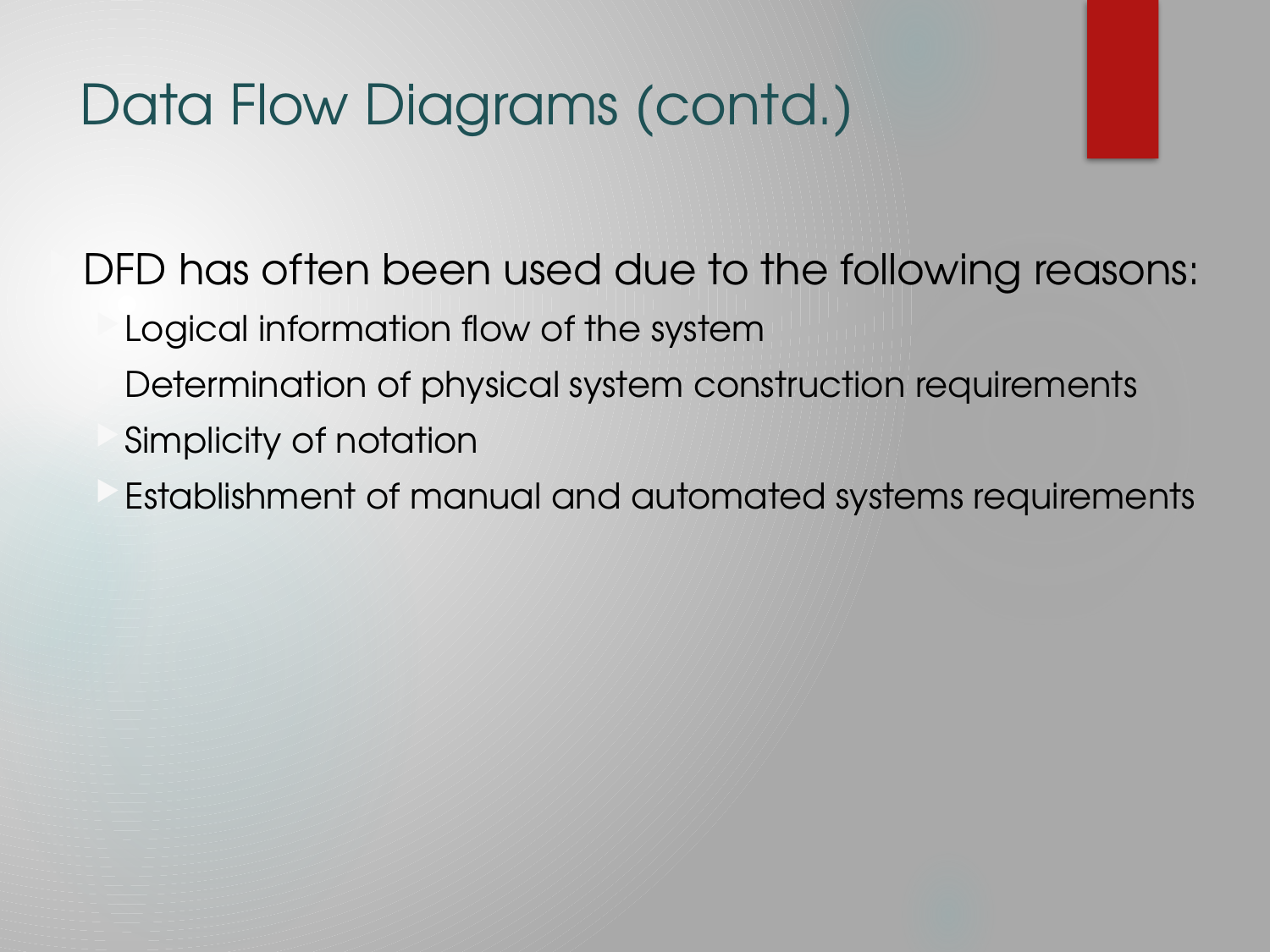

# Data Flow Diagrams (contd.)
DFD has often been used due to the following reasons:
Logical information flow of the system
Determination of physical system construction requirements
Simplicity of notation
Establishment of manual and automated systems requirements